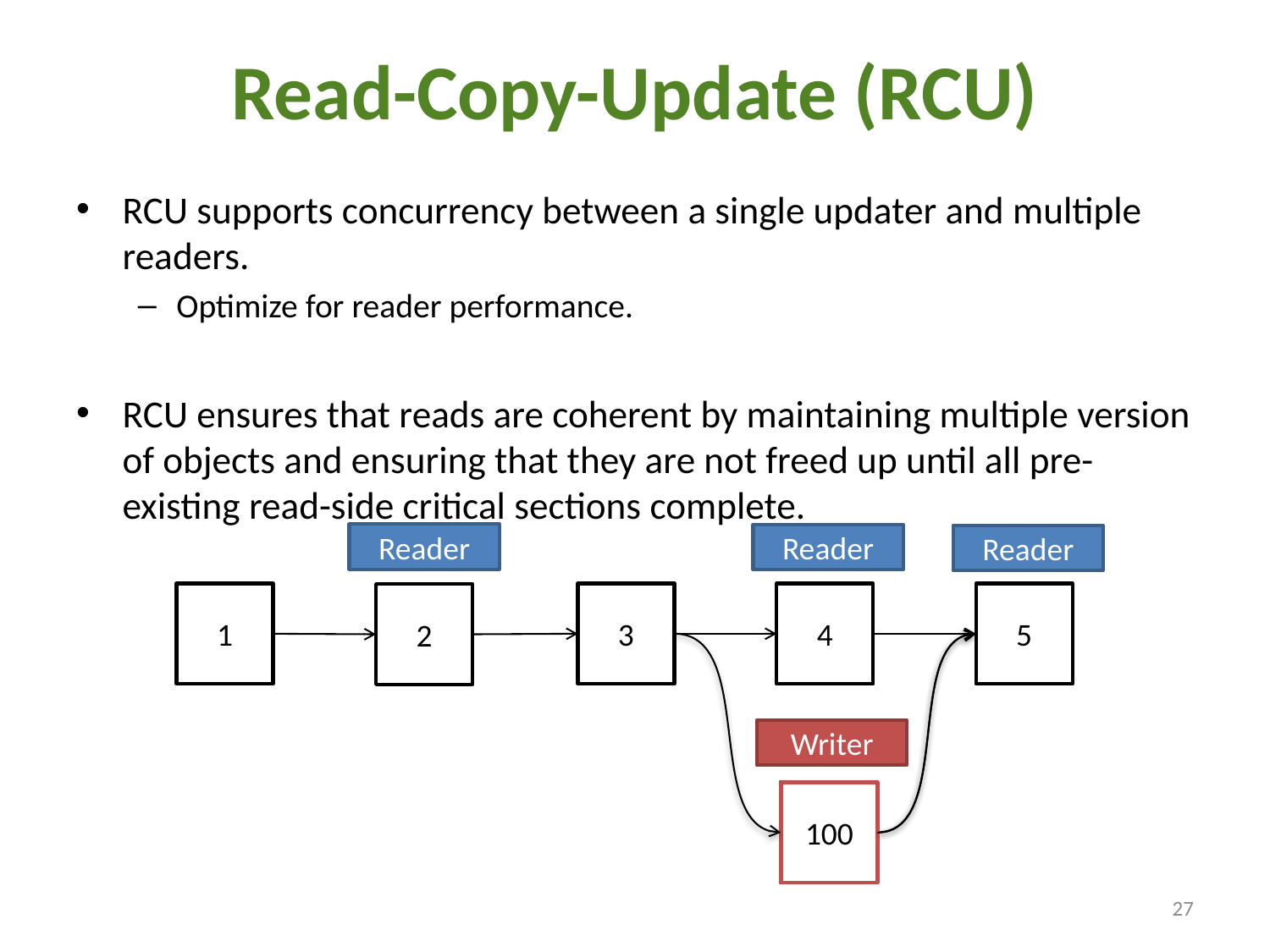

# Read-Copy-Update (RCU)
RCU supports concurrency between a single updater and multiple readers.
Optimize for reader performance.

RCU ensures that reads are coherent by maintaining multiple version of objects and ensuring that they are not freed up until all pre-existing read-side critical sections complete.
Reader
Reader
Reader
1
3
4
5
2
4
100
Writer
27